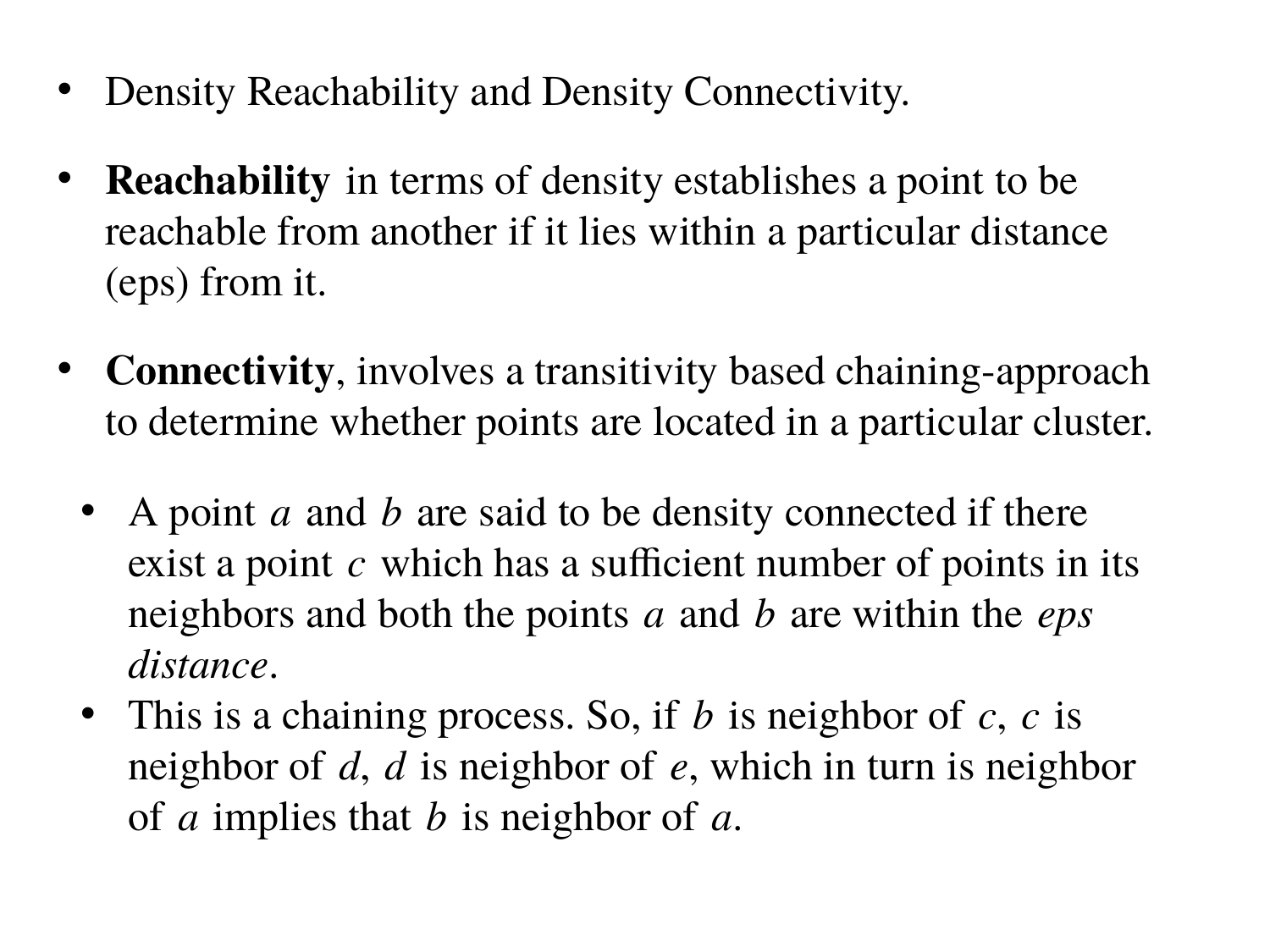

Density Reachability and Density Connectivity.

Reachability in terms of density establishes a point to be reachable from another if it lies within a particular distance (eps) from it.

Connectivity, involves a transitivity based chaining-approach to determine whether points are located in a particular cluster.
A point a and b are said to be density connected if there exist a point c which has a sufficient number of points in its neighbors and both the points a and b are within the eps distance.
This is a chaining process. So, if b is neighbor of c, c is neighbor of d, d is neighbor of e, which in turn is neighbor of a implies that b is neighbor of a.